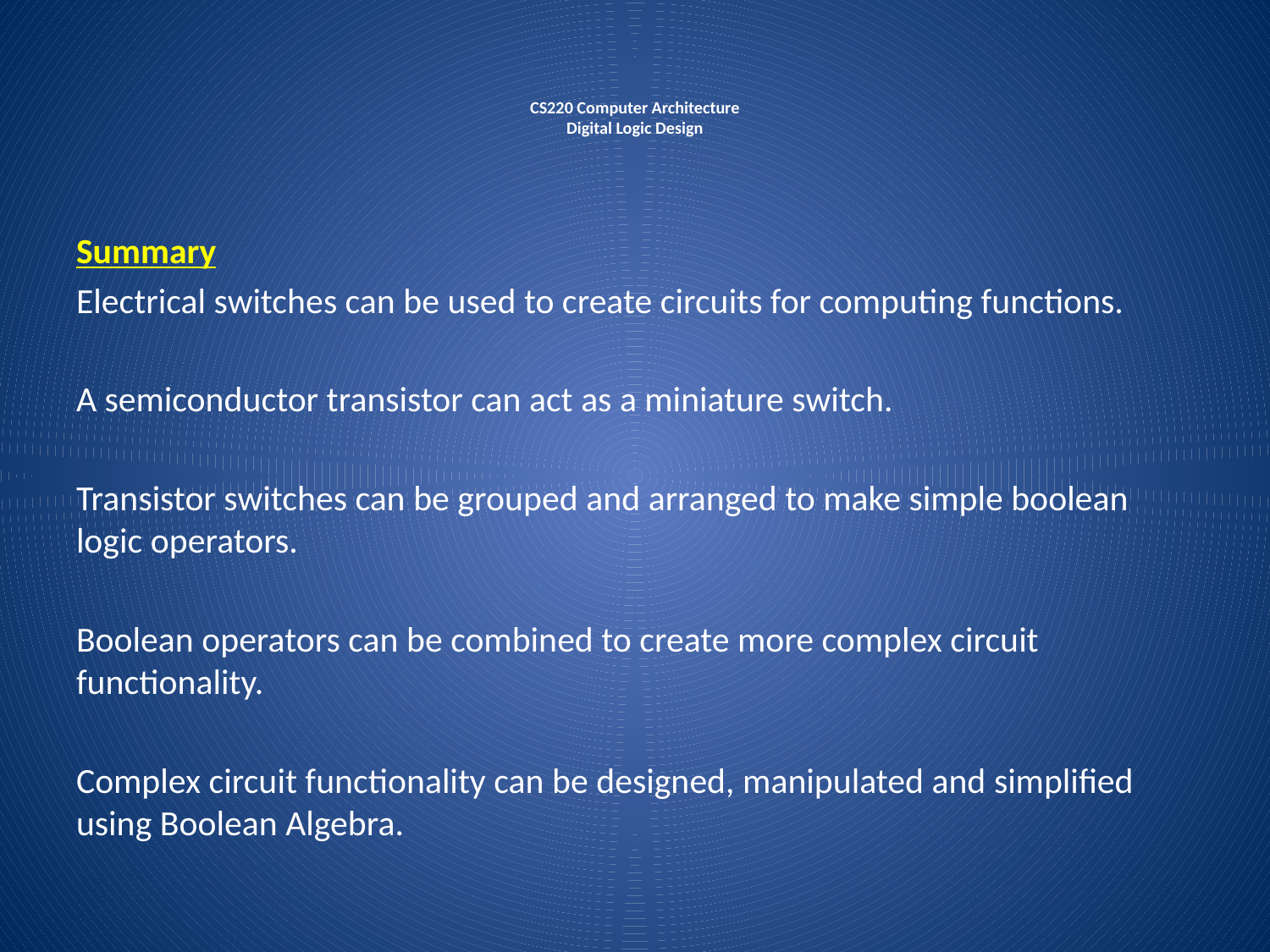

# CS220 Computer Architecture Digital Logic Design
Summary
Electrical switches can be used to create circuits for computing functions.

A semiconductor transistor can act as a miniature switch.

Transistor switches can be grouped and arranged to make simple boolean logic operators.

Boolean operators can be combined to create more complex circuit functionality.

Complex circuit functionality can be designed, manipulated and simplified using Boolean Algebra.